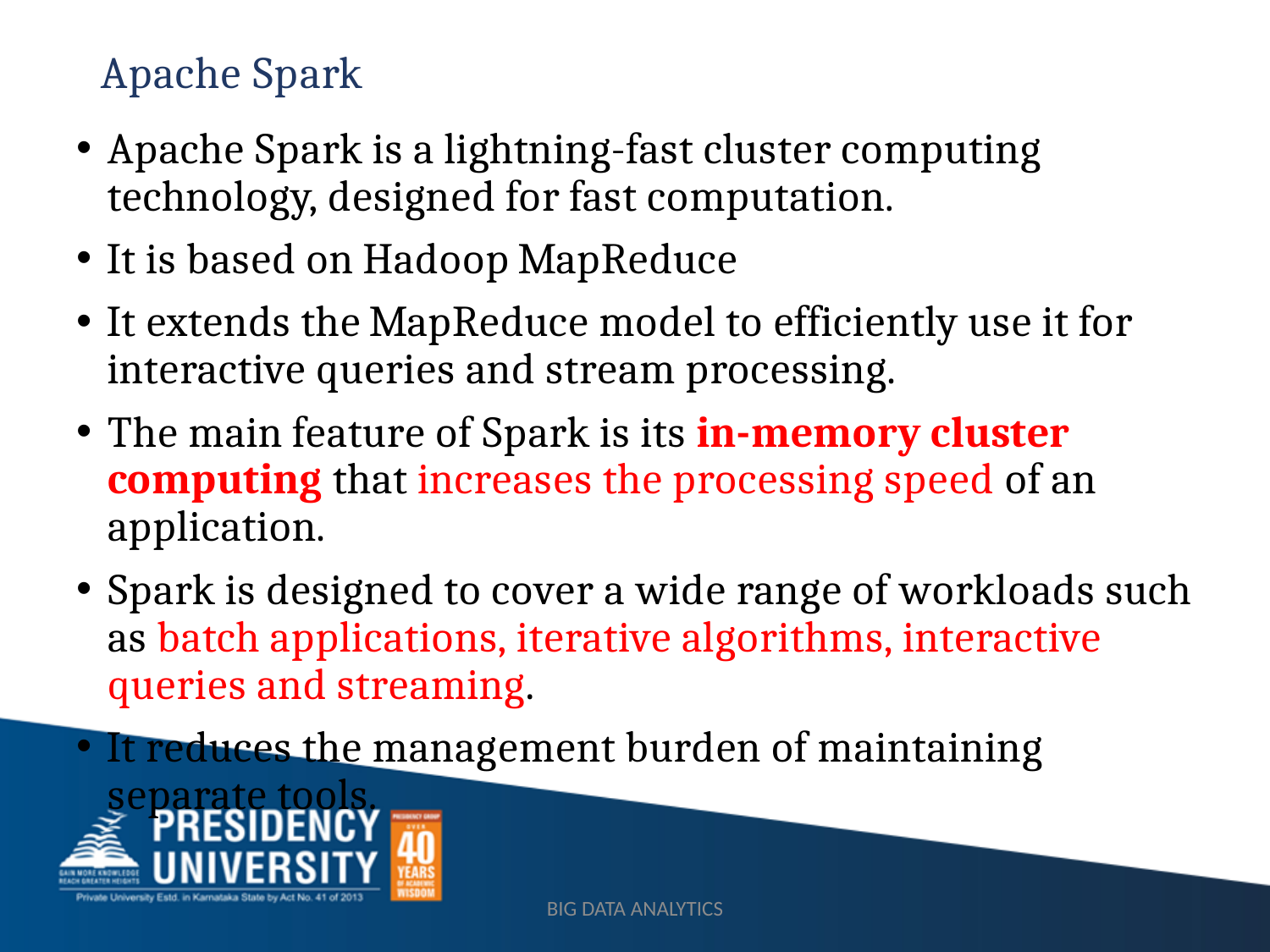

# Apache Spark
Apache Spark is a lightning-fast cluster computing technology, designed for fast computation.
It is based on Hadoop MapReduce
It extends the MapReduce model to efficiently use it for interactive queries and stream processing.
The main feature of Spark is its in-memory cluster computing that increases the processing speed of an application.
Spark is designed to cover a wide range of workloads such as batch applications, iterative algorithms, interactive queries and streaming.
It reduces the management burden of maintaining separate tools.

BIG DATA ANALYTICS